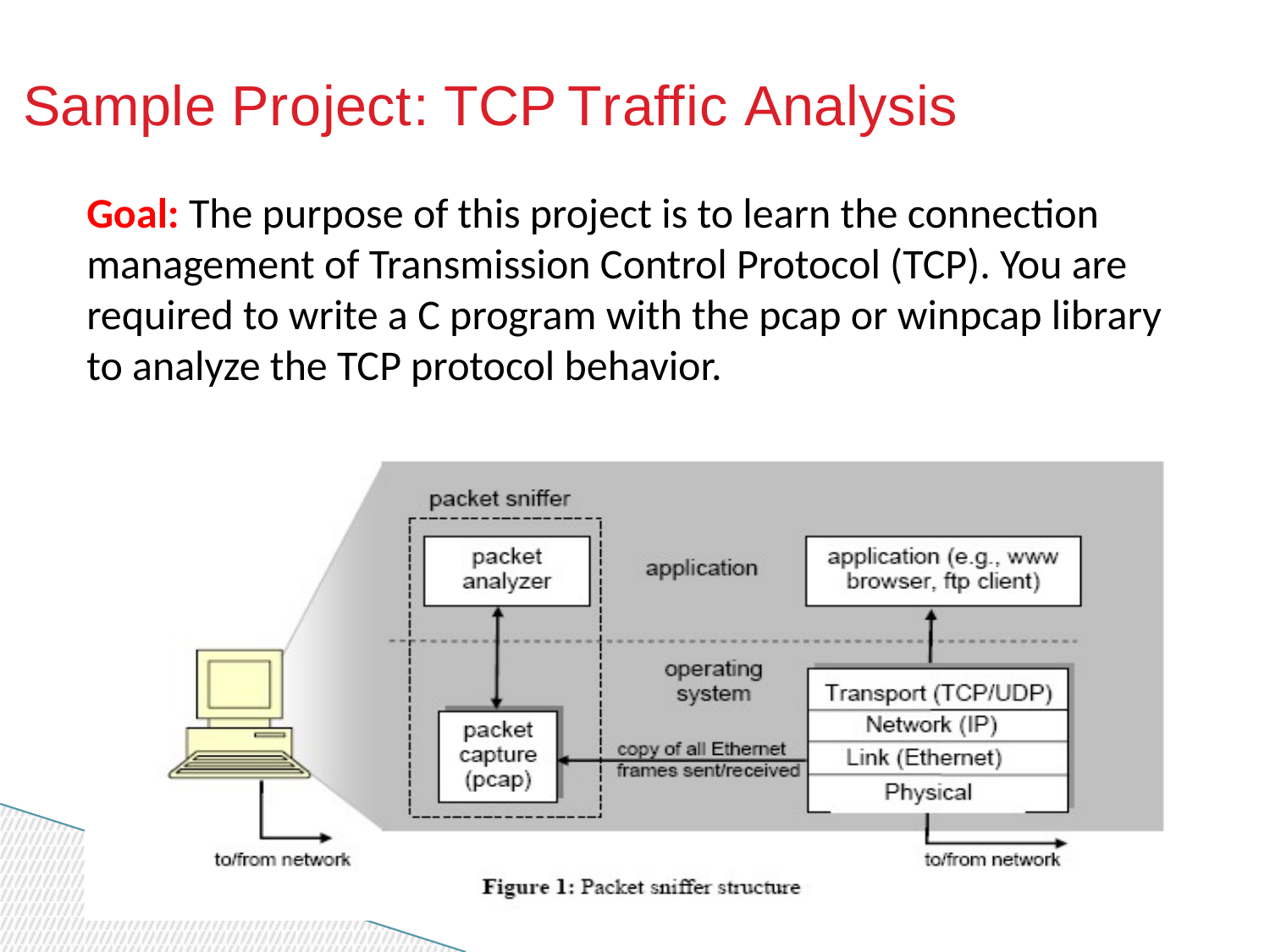

Sample Project: TCP Traffic Analysis
Goal: The purpose of this project is to learn the connection management of Transmission Control Protocol (TCP). You are required to write a C program with the pcap or winpcap library to analyze the TCP protocol behavior.